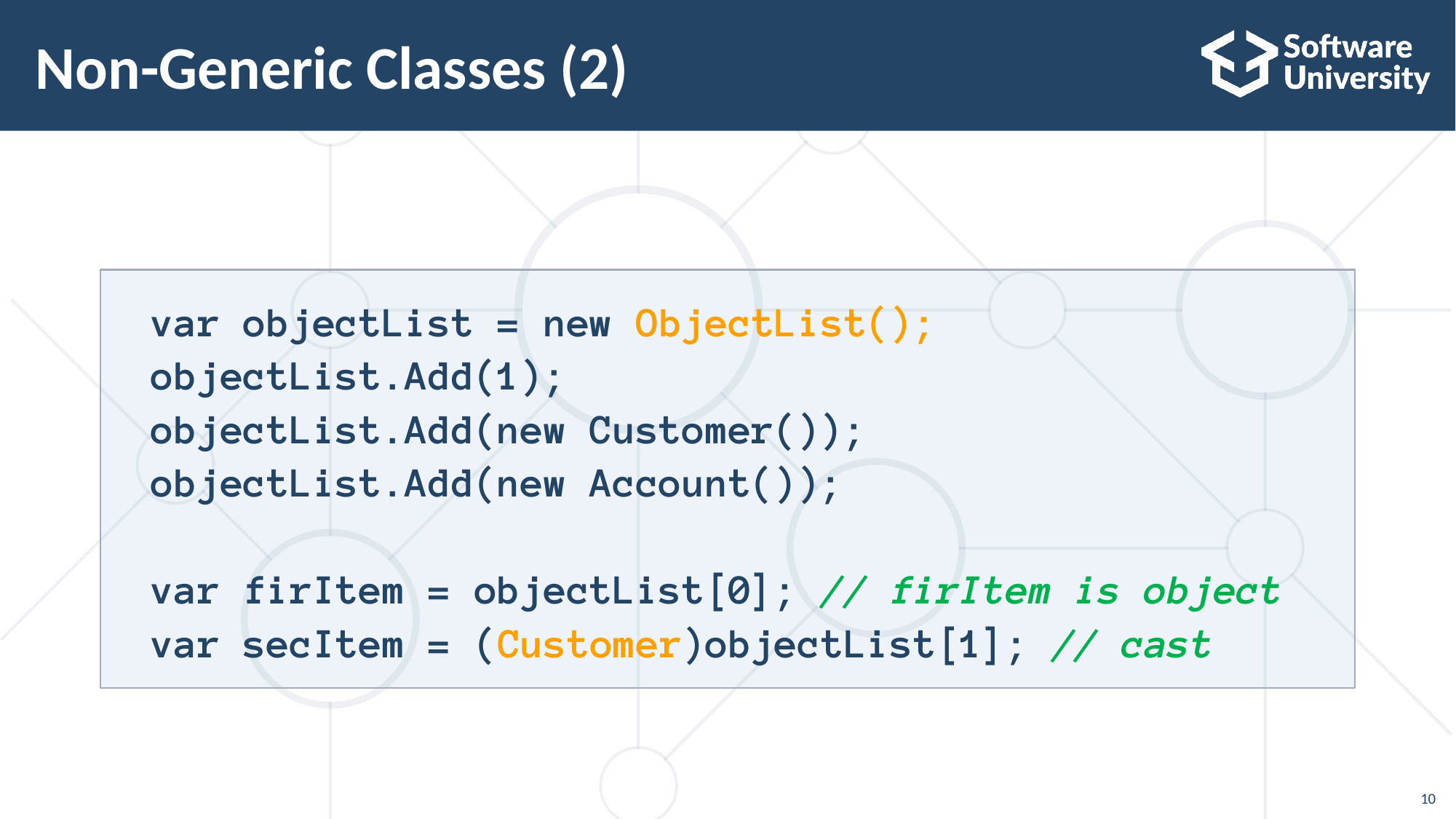

# Non-Generic Classes (2)
var objectList = new ObjectList();
objectList.Add(1);
objectList.Add(new Customer());
objectList.Add(new Account());

var firItem = objectList[0]; // firItem is object
var secItem = (Customer)objectList[1]; // cast
10